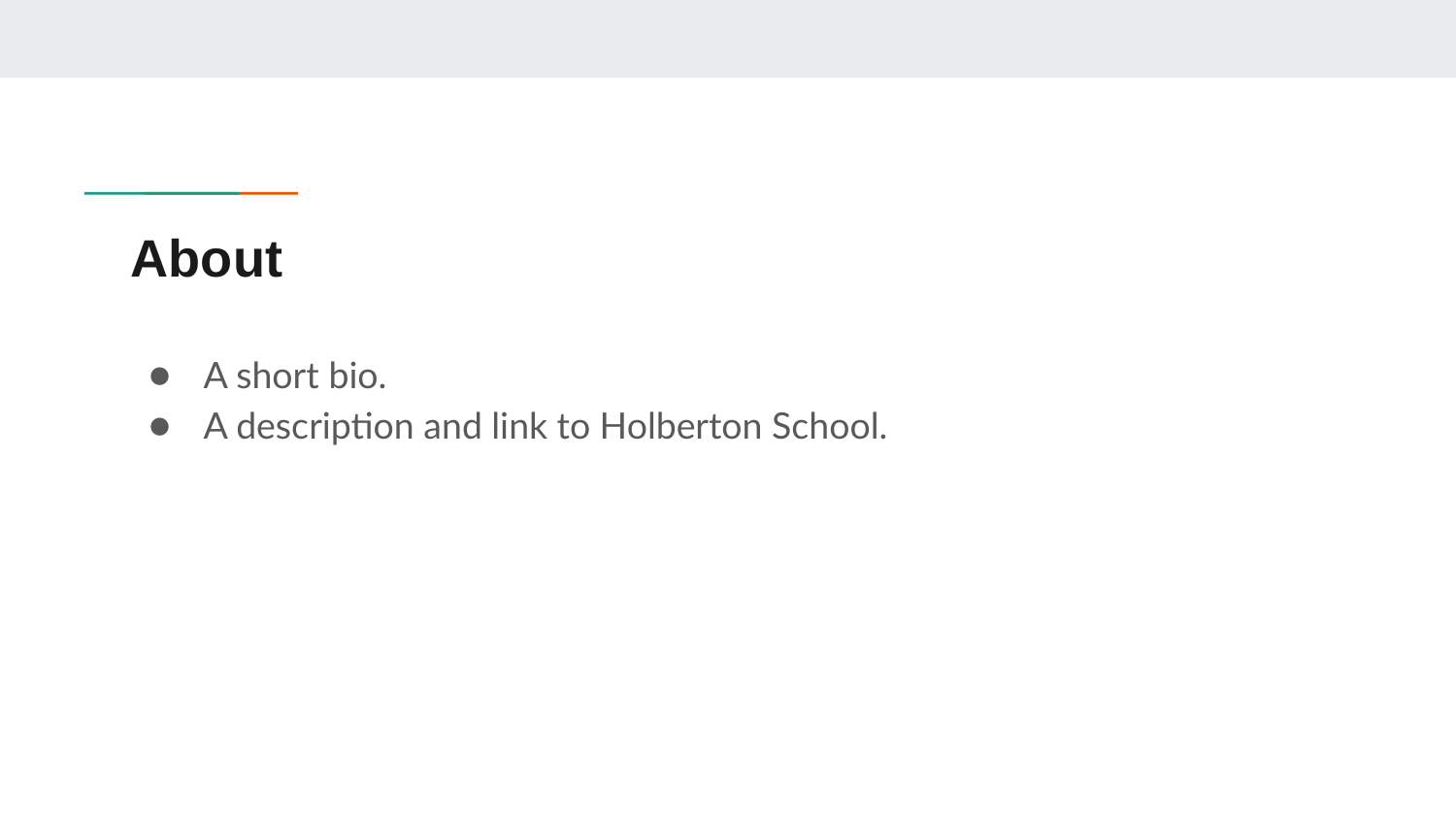

# About
A short bio.
A description and link to Holberton School.